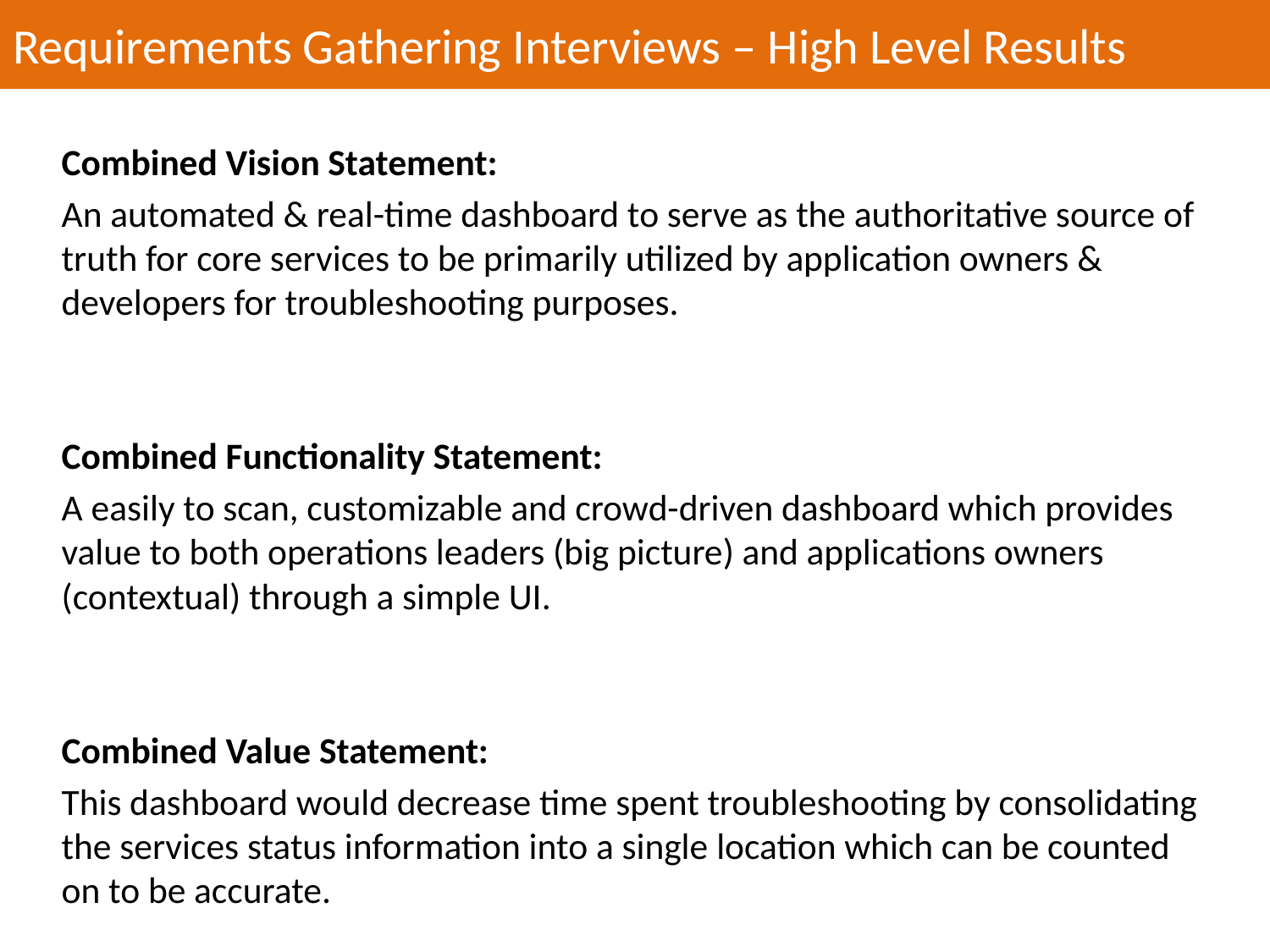

# Requirements Gathering Interviews – High Level Results

Combined Vision Statement:
An automated & real-time dashboard to serve as the authoritative source of truth for core services to be primarily utilized by application owners & developers for troubleshooting purposes.

Combined Functionality Statement:
A easily to scan, customizable and crowd-driven dashboard which provides value to both operations leaders (big picture) and applications owners (contextual) through a simple UI.

Combined Value Statement:
This dashboard would decrease time spent troubleshooting by consolidating the services status information into a single location which can be counted on to be accurate.